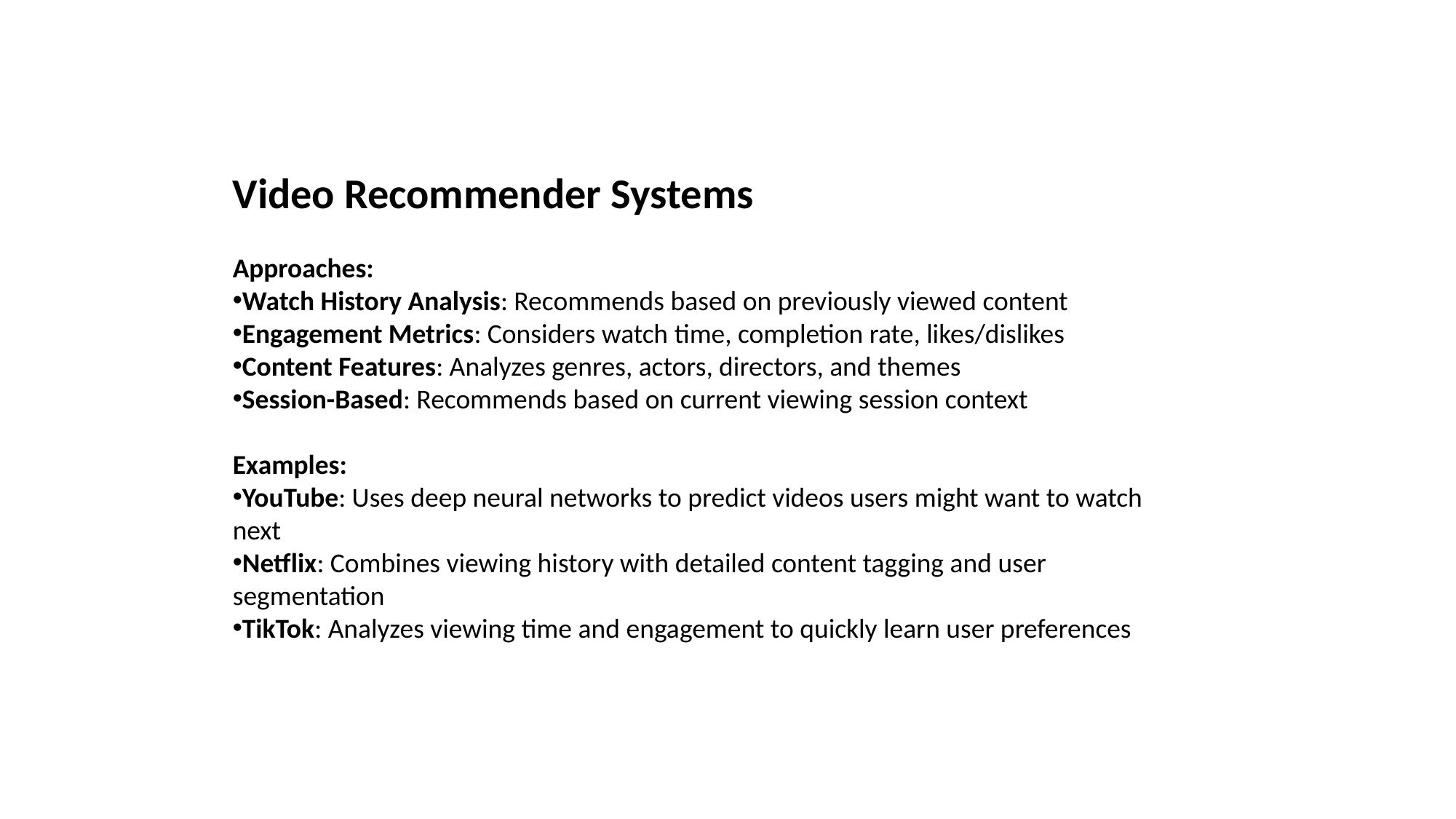

Video Recommender Systems

Approaches:
Watch History Analysis: Recommends based on previously viewed content
Engagement Metrics: Considers watch time, completion rate, likes/dislikes
Content Features: Analyzes genres, actors, directors, and themes
Session-Based: Recommends based on current viewing session context

Examples:
YouTube: Uses deep neural networks to predict videos users might want to watch next
Netflix: Combines viewing history with detailed content tagging and user segmentation
TikTok: Analyzes viewing time and engagement to quickly learn user preferences